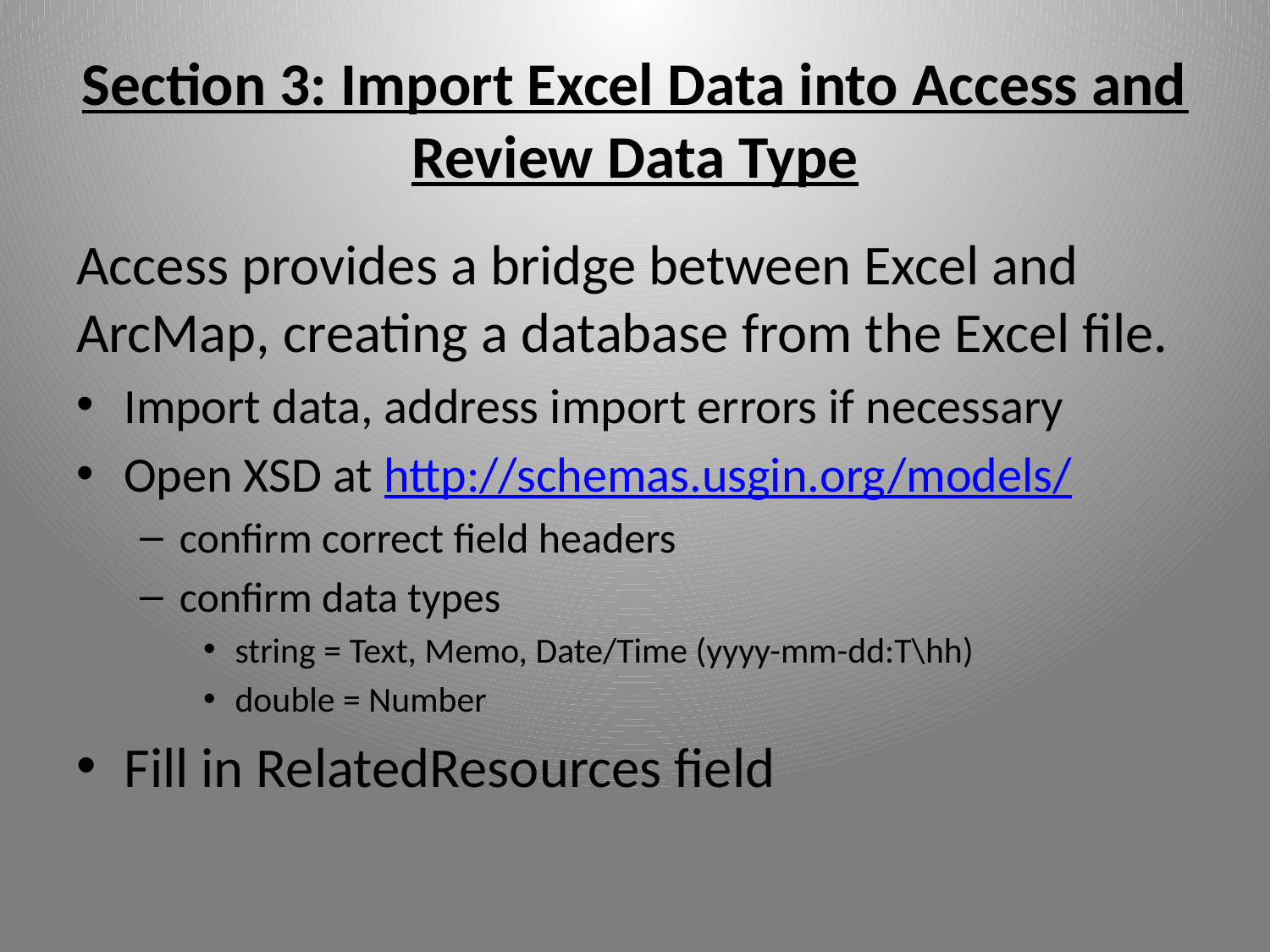

# Section 3: Import Excel Data into Access and Review Data Type
Access provides a bridge between Excel and ArcMap, creating a database from the Excel file.
Import data, address import errors if necessary
Open XSD at http://schemas.usgin.org/models/
confirm correct field headers
confirm data types
string = Text, Memo, Date/Time (yyyy-mm-dd:T\hh)
double = Number
Fill in RelatedResources field